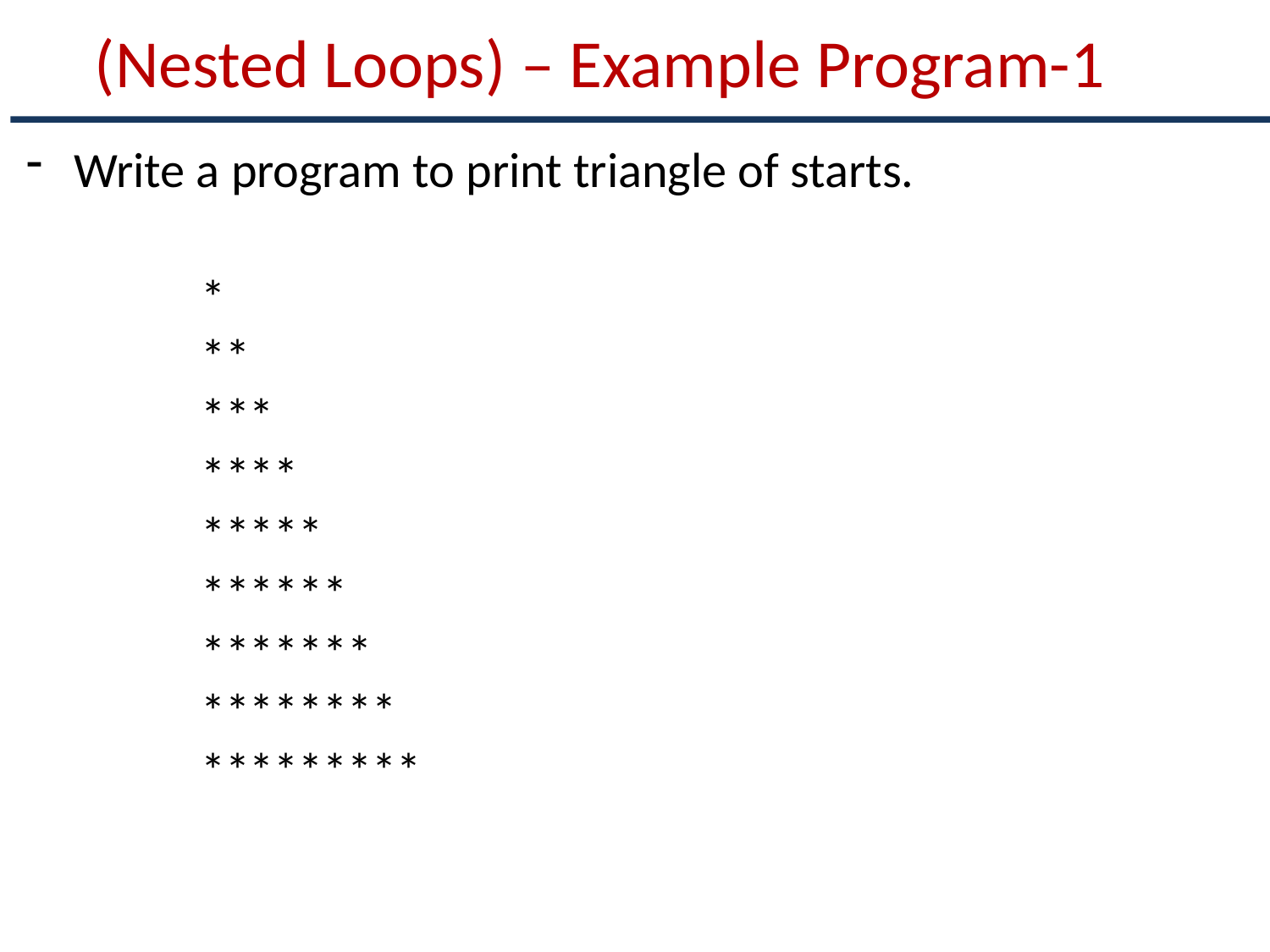

# (Nested Loops) – Example Program-1

Write a program to print triangle of starts.

		*
		**
		***
		****
		*****
		******
		*******
		********
		*********